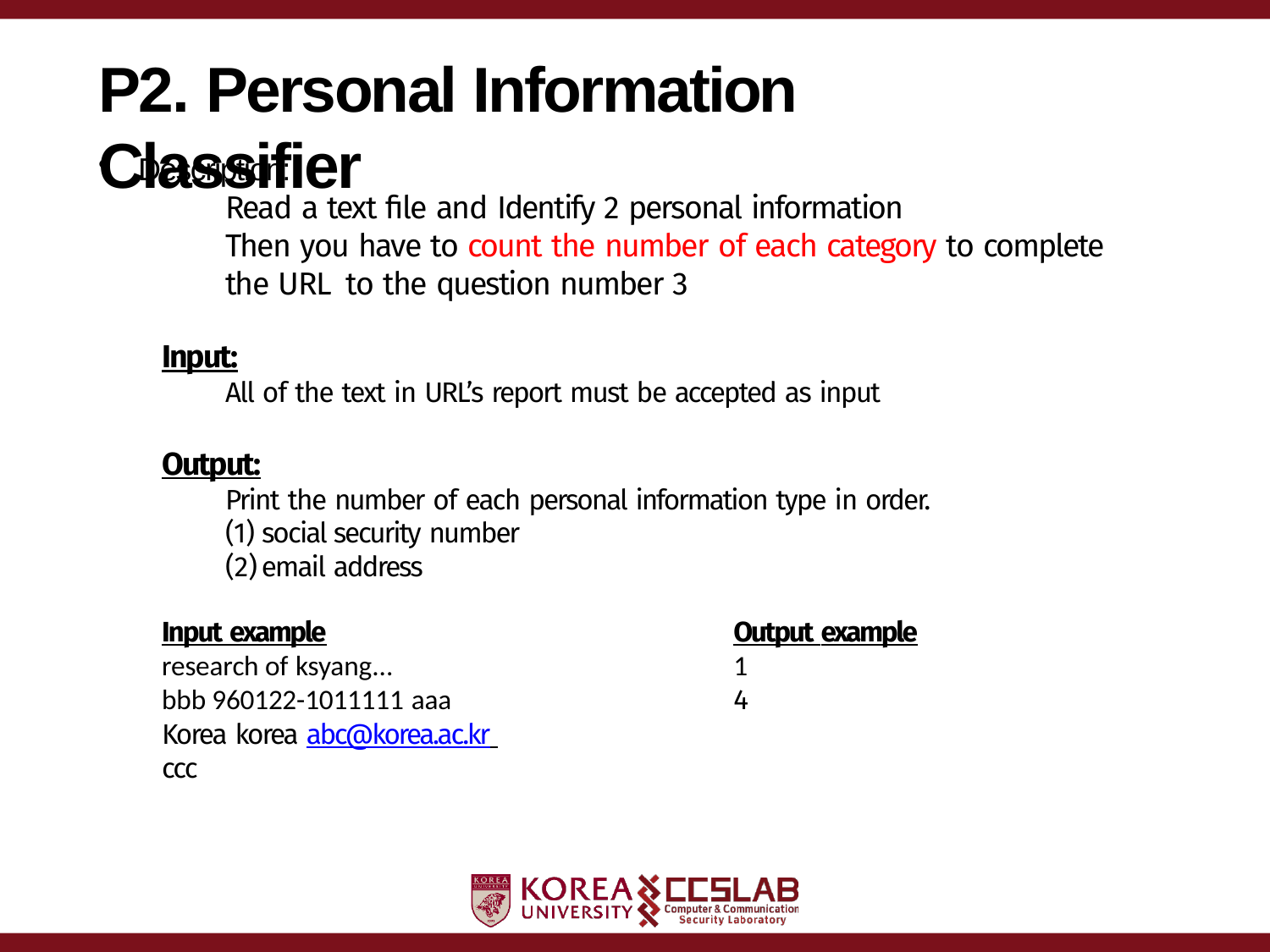

# P2. Personal Information Classifier
Description:
Read a text file and Identify 2 personal information
Then you have to count the number of each category to complete the URL  to the question number 3

Input:
All of the text in URL’s report must be accepted as input

Output:
Print the number of each personal information type in order.
social security number
email address
Input example
research of ksyang...
bbb 960122-1011111 aaa
Korea korea abc@korea.ac.kr ccc
Output example
1
4